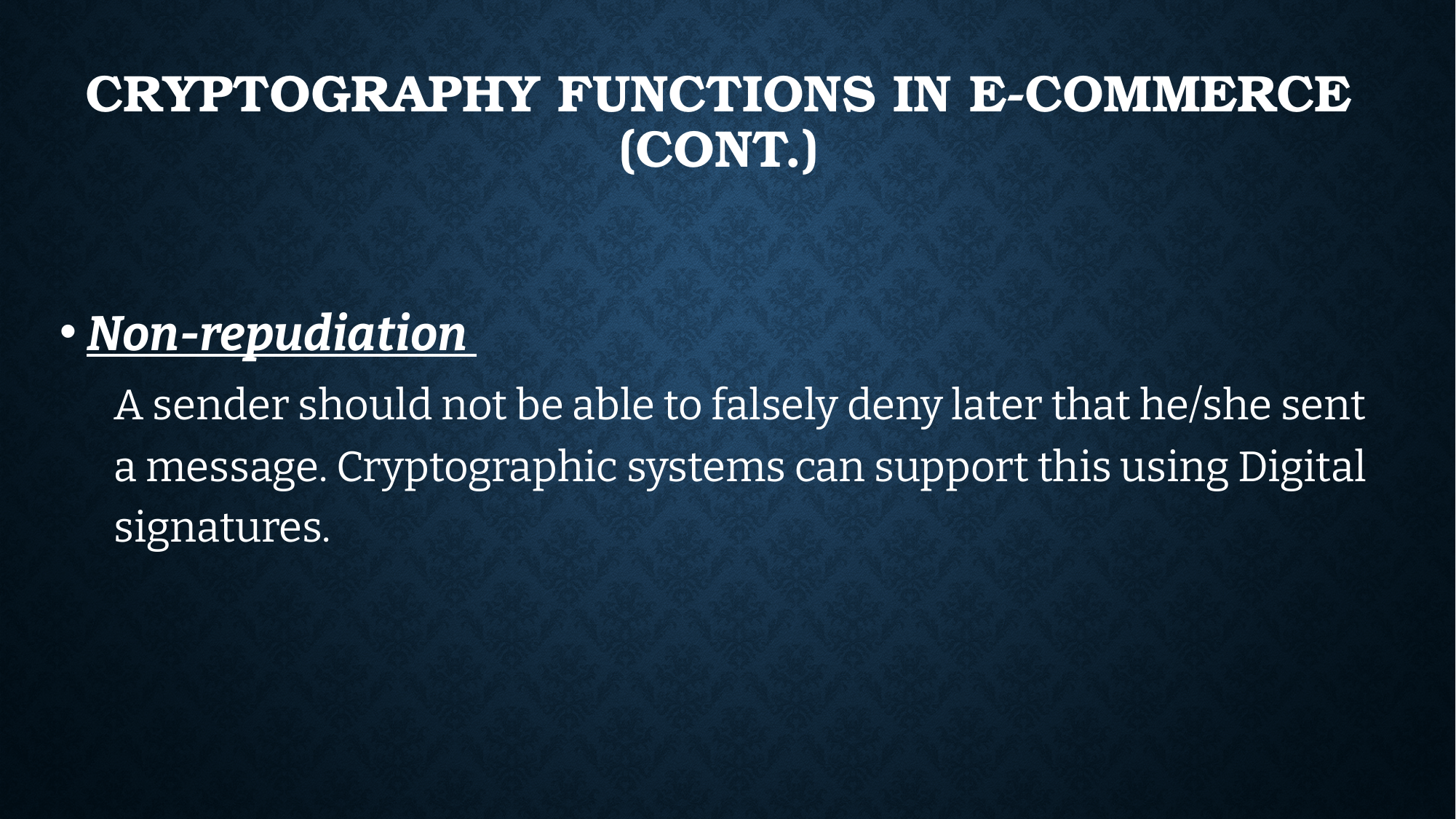

# Cryptography Functions in E-Commerce (CONT.)
Non-repudiation
A sender should not be able to falsely deny later that he/she sent a message. Cryptographic systems can support this using Digital signatures.